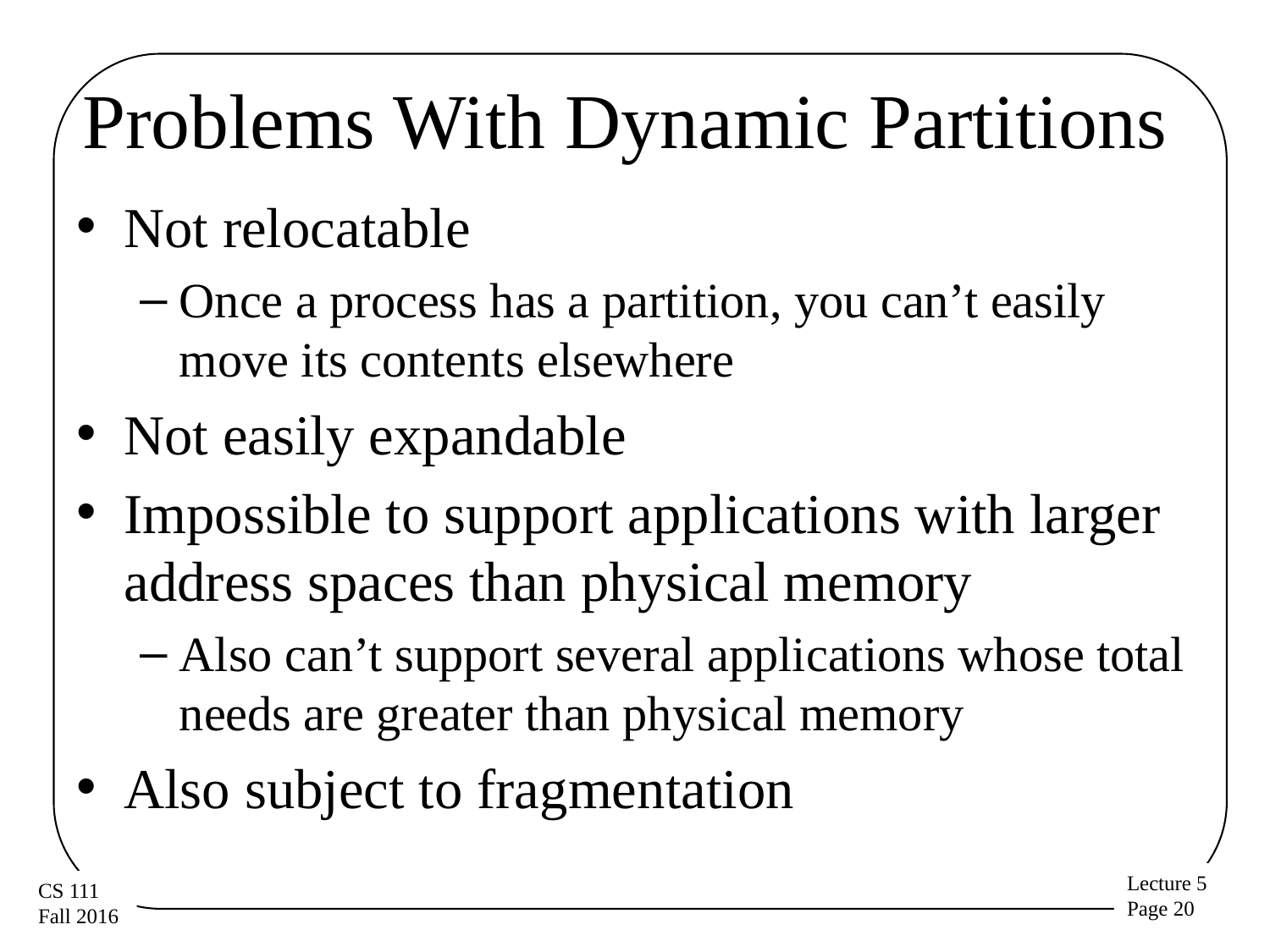

# Problems With Dynamic Partitions
Not relocatable
Once a process has a partition, you can’t easily move its contents elsewhere
Not easily expandable
Impossible to support applications with larger address spaces than physical memory
Also can’t support several applications whose total needs are greater than physical memory
Also subject to fragmentation